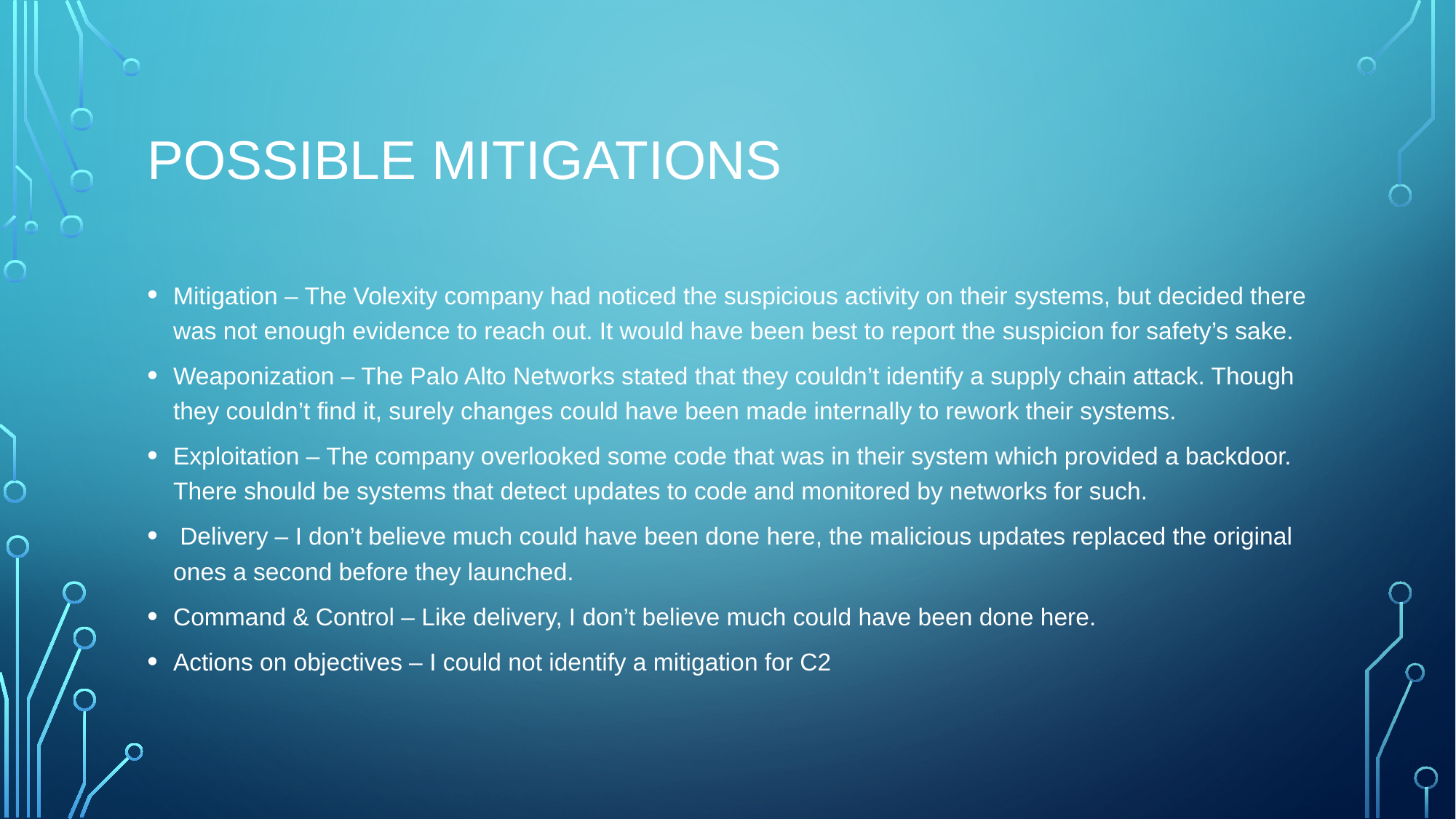

# Possible mitigations
Mitigation – The Volexity company had noticed the suspicious activity on their systems, but decided there was not enough evidence to reach out. It would have been best to report the suspicion for safety’s sake.
Weaponization – The Palo Alto Networks stated that they couldn’t identify a supply chain attack. Though they couldn’t find it, surely changes could have been made internally to rework their systems.
Exploitation – The company overlooked some code that was in their system which provided a backdoor. There should be systems that detect updates to code and monitored by networks for such.
 Delivery – I don’t believe much could have been done here, the malicious updates replaced the original ones a second before they launched.
Command & Control – Like delivery, I don’t believe much could have been done here.
Actions on objectives – I could not identify a mitigation for C2